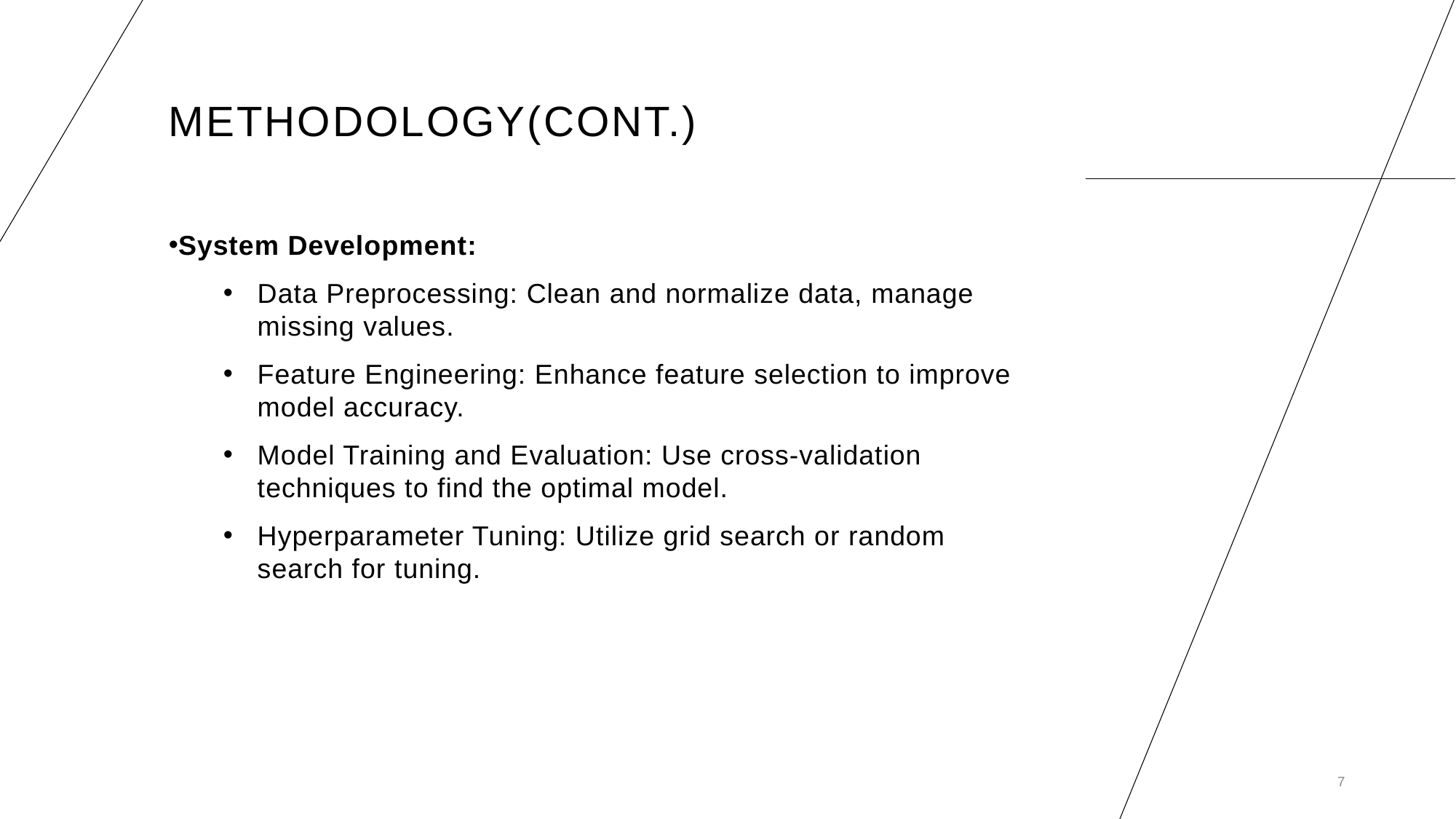

# Methodology(Cont.)
System Development:
Data Preprocessing: Clean and normalize data, manage missing values.
Feature Engineering: Enhance feature selection to improve model accuracy.
Model Training and Evaluation: Use cross-validation techniques to find the optimal model.
Hyperparameter Tuning: Utilize grid search or random search for tuning.

7